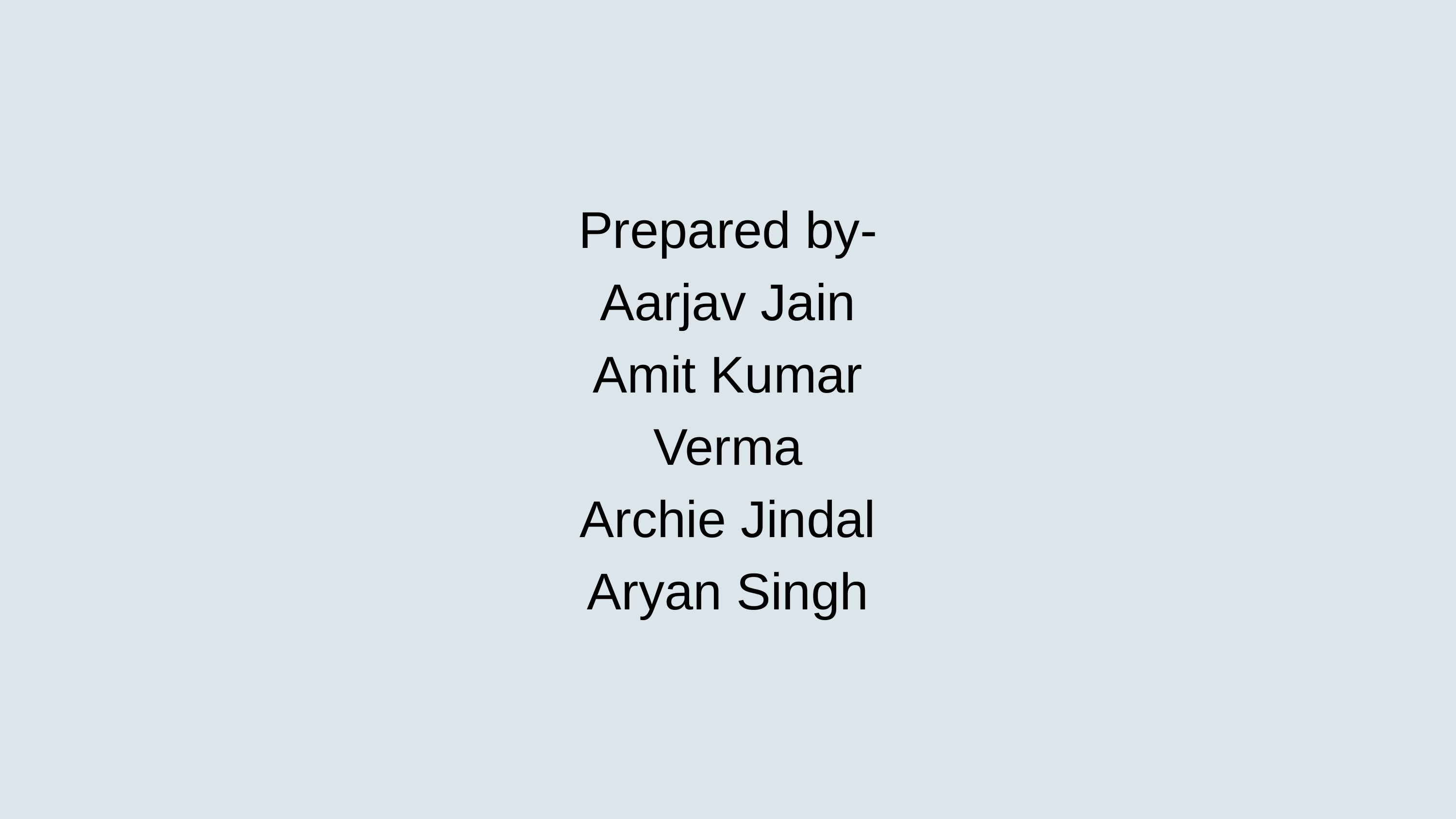

Prepared by-
Aarjav Jain
Amit Kumar Verma
Archie Jindal
Aryan Singh